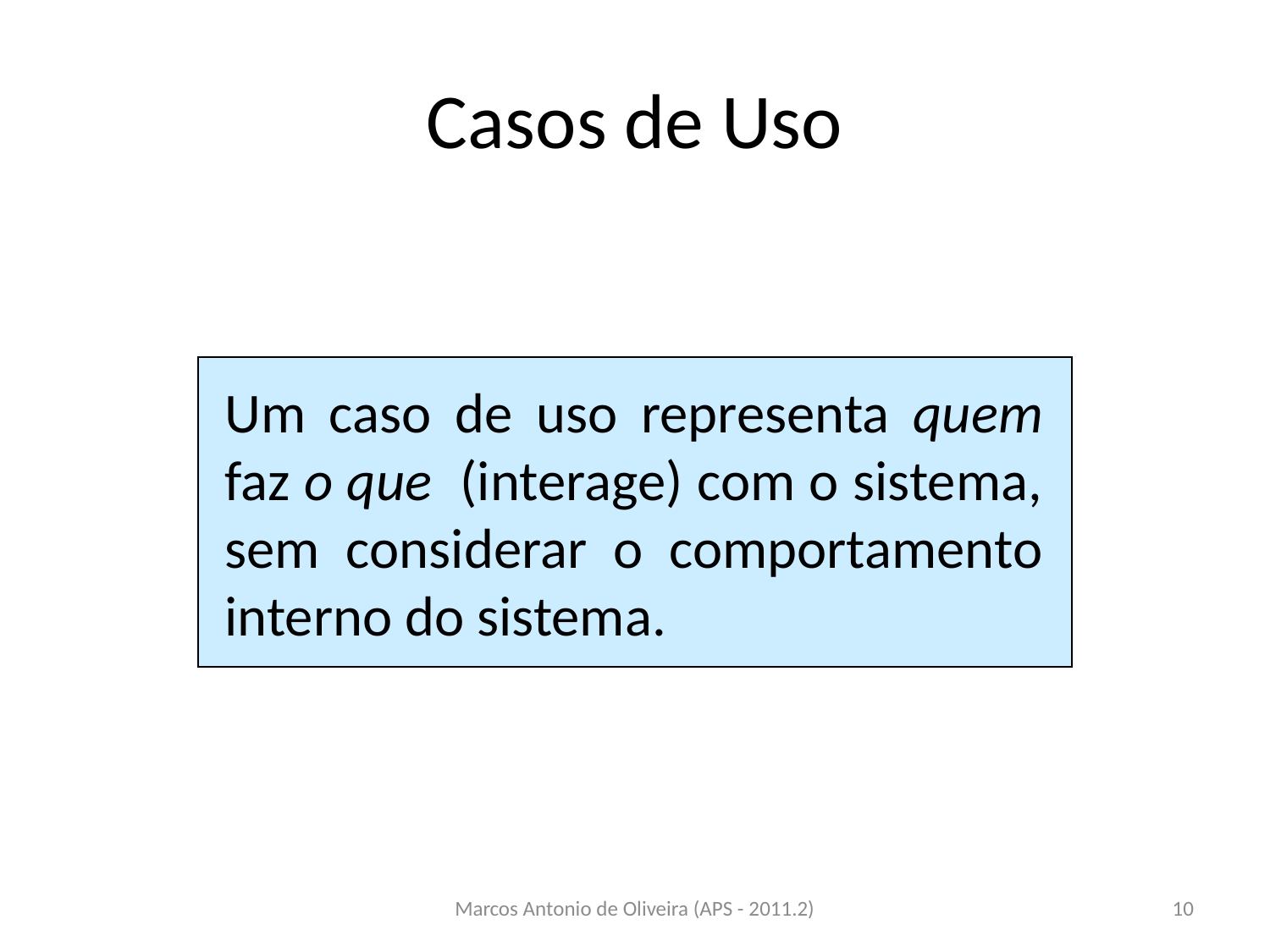

# Casos de Uso

Um caso de uso representa quem faz o que  (interage) com o sistema, sem considerar o comportamento interno do sistema.
Marcos Antonio de Oliveira (APS - 2011.2)
10